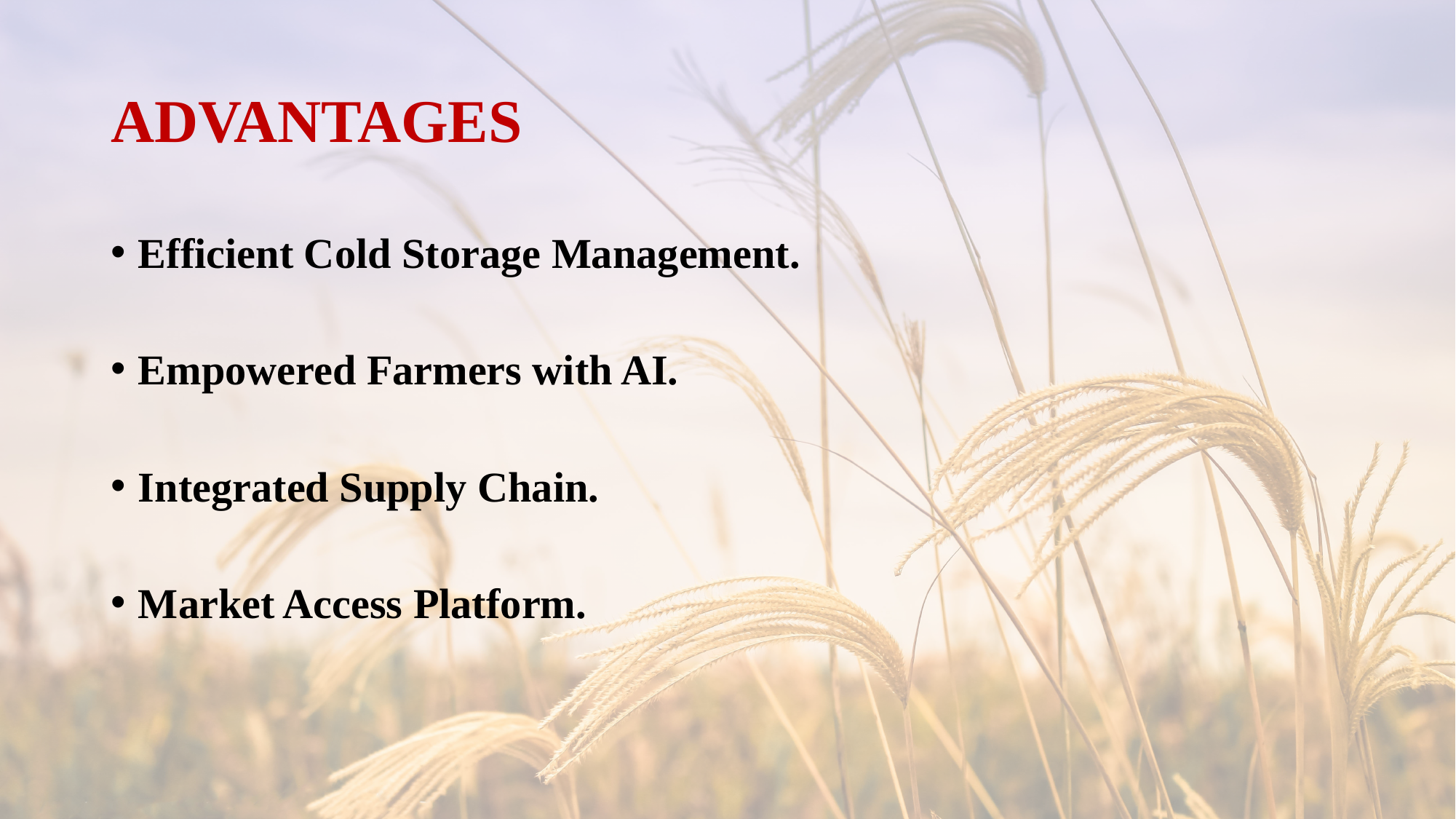

# ADVANTAGES
Efficient Cold Storage Management.
Empowered Farmers with AI.
Integrated Supply Chain.
Market Access Platform.